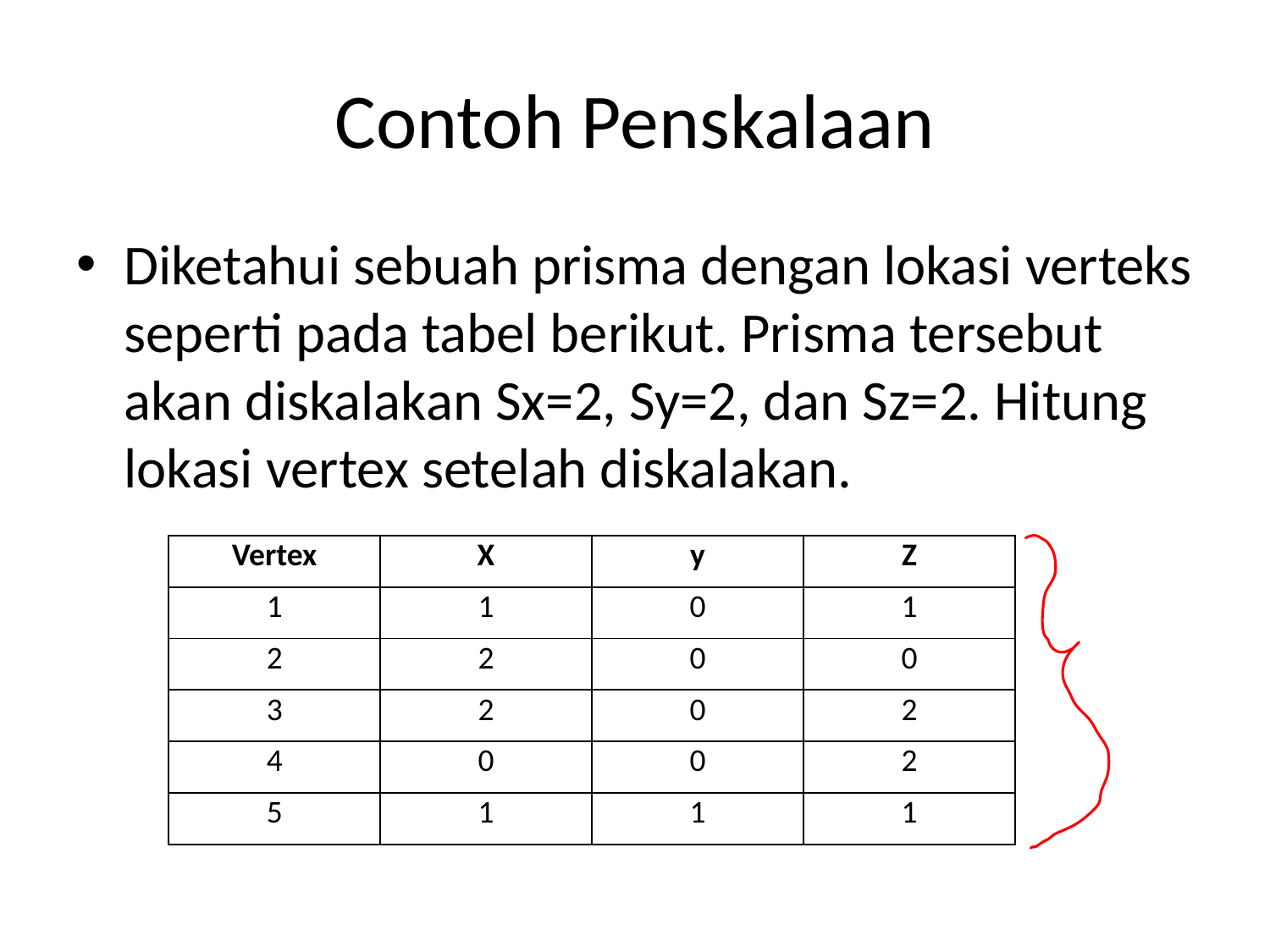

# Contoh Penskalaan
Diketahui sebuah prisma dengan lokasi verteks seperti pada tabel berikut. Prisma tersebut akan diskalakan Sx=2, Sy=2, dan Sz=2. Hitung lokasi vertex setelah diskalakan.

| Vertex | X | y | Z |
| --- | --- | --- | --- |
| 1 | 1 | 0 | 1 |
| 2 | 2 | 0 | 0 |
| 3 | 2 | 0 | 2 |
| 4 | 0 | 0 | 2 |
| 5 | 1 | 1 | 1 |